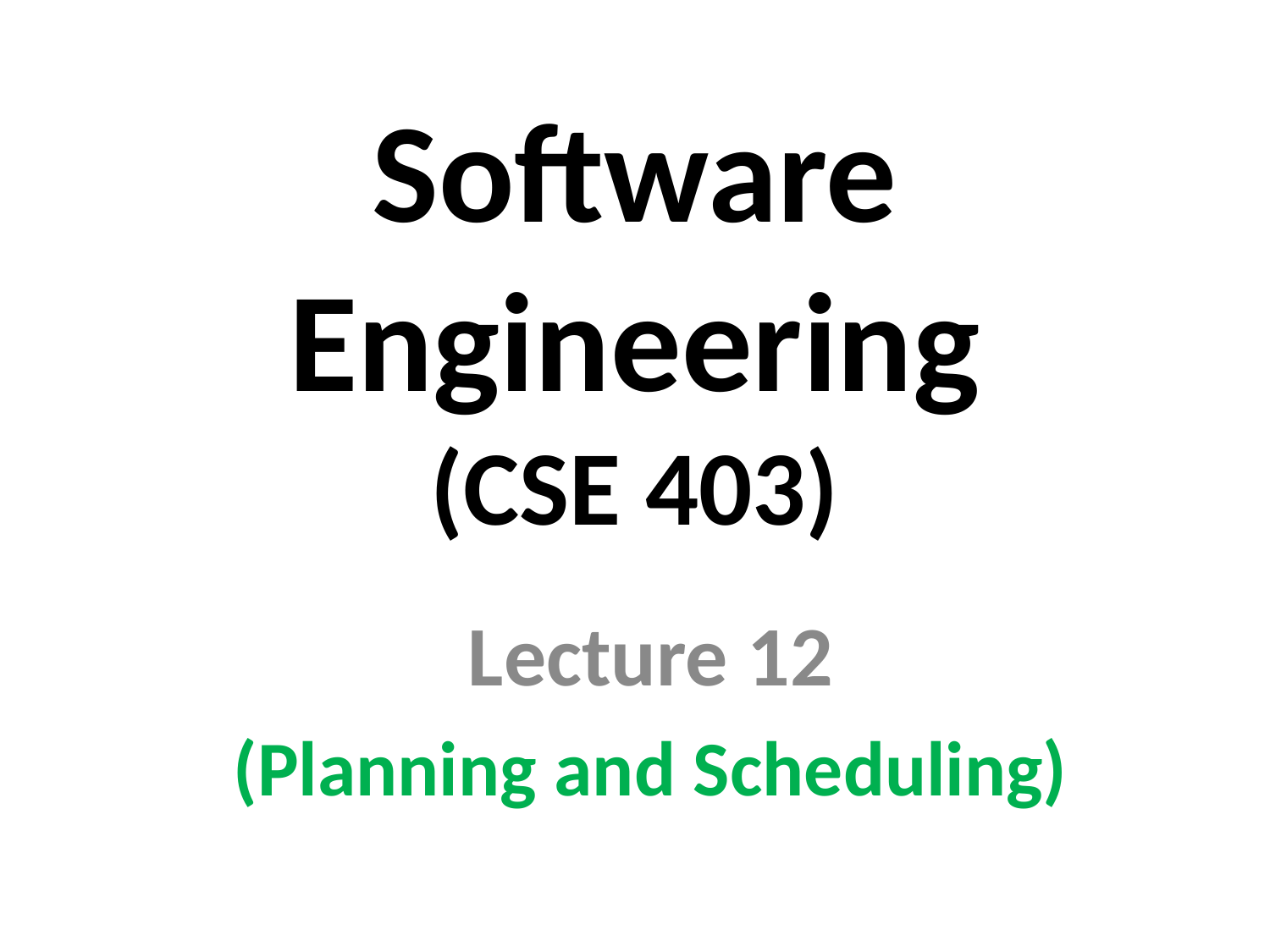

# Software Engineering (CSE 403)

Lecture 12
(Planning and Scheduling)